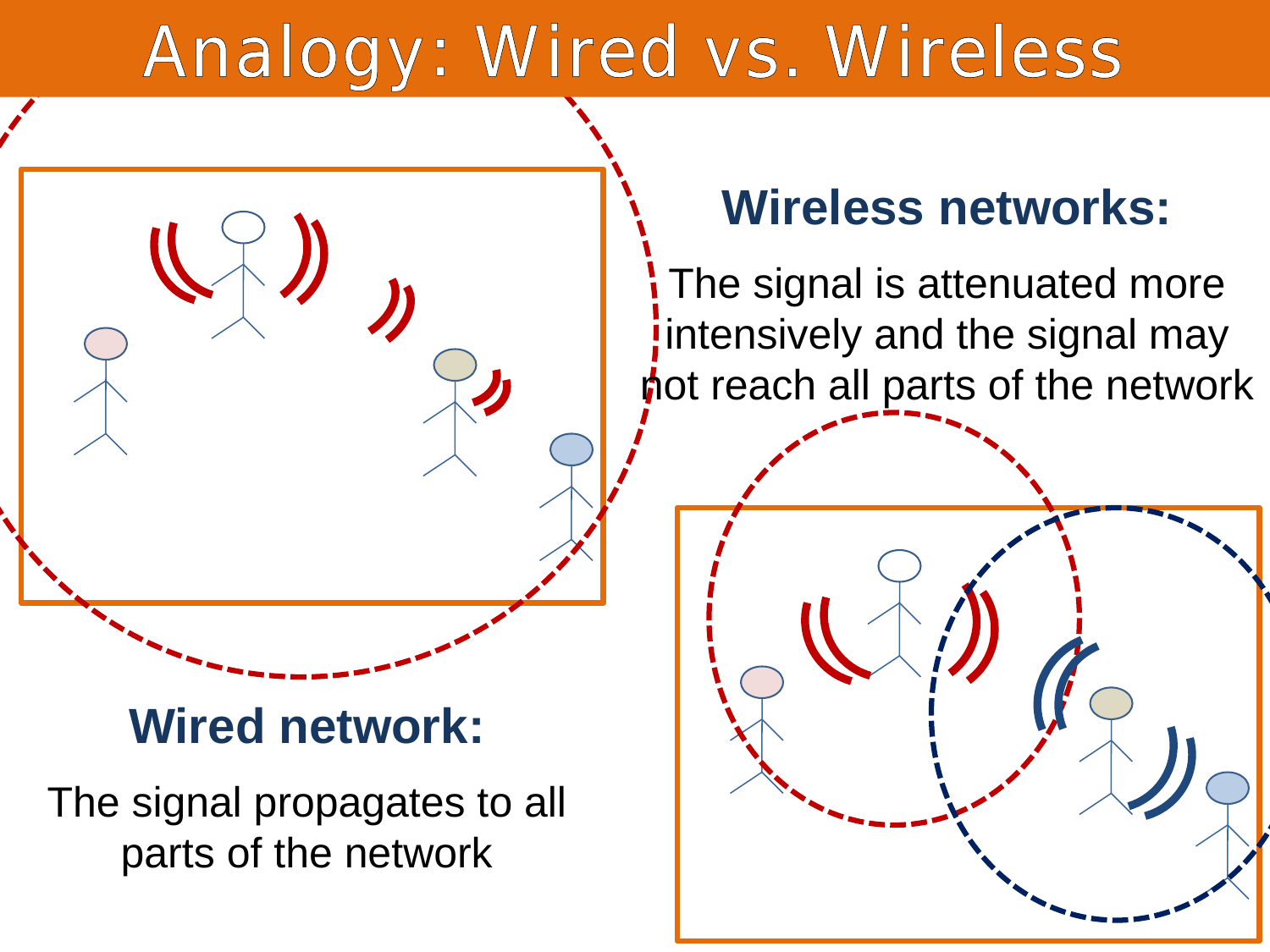

Analogy: Wired vs. Wireless

Wireless networks:

The signal is attenuated more intensively and the signal may not reach all parts of the network

Wired network:

The signal propagates to all parts of the network